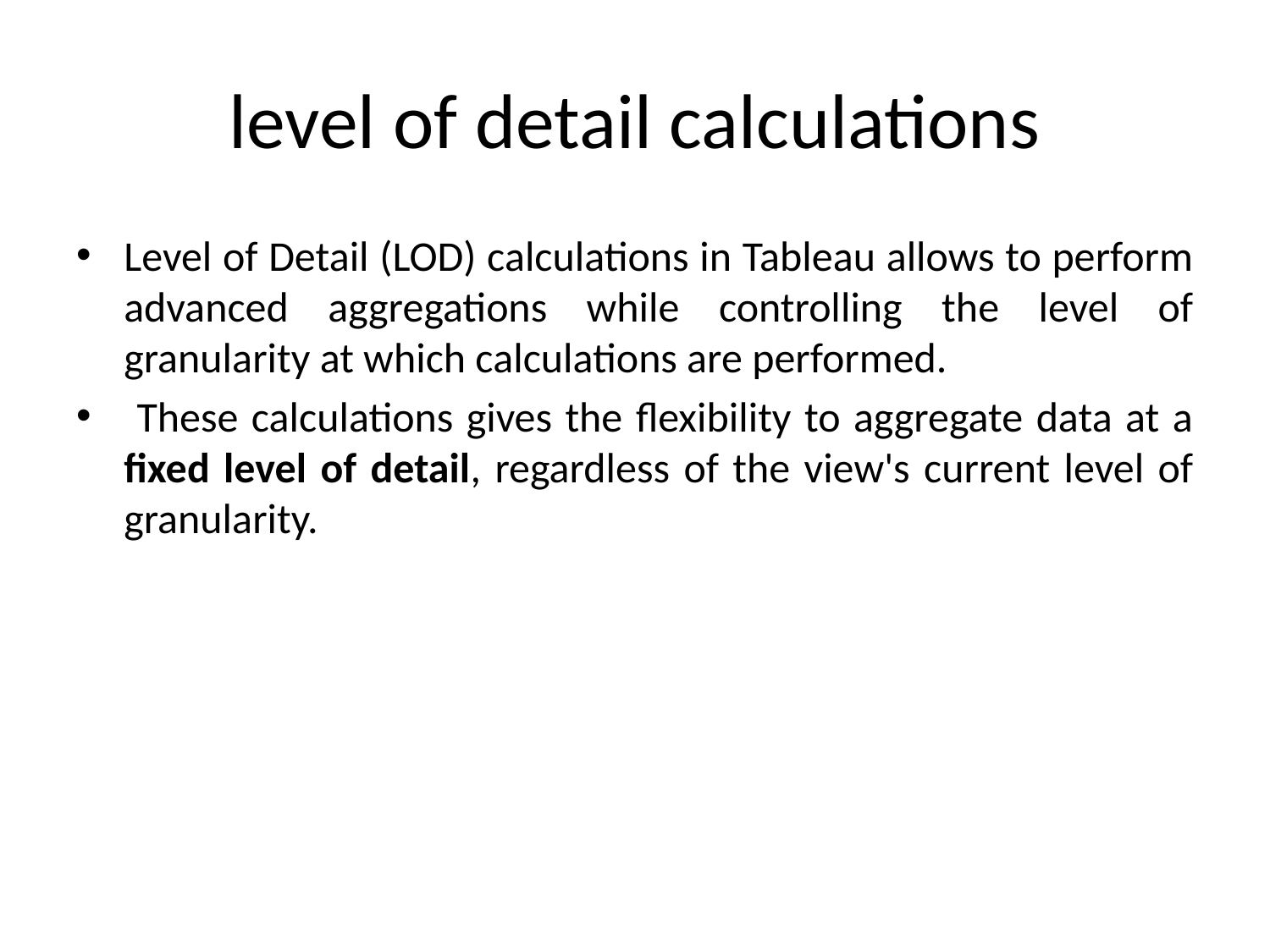

# level of detail calculations
Level of Detail (LOD) calculations in Tableau allows to perform advanced aggregations while controlling the level of granularity at which calculations are performed.
 These calculations gives the flexibility to aggregate data at a fixed level of detail, regardless of the view's current level of granularity.